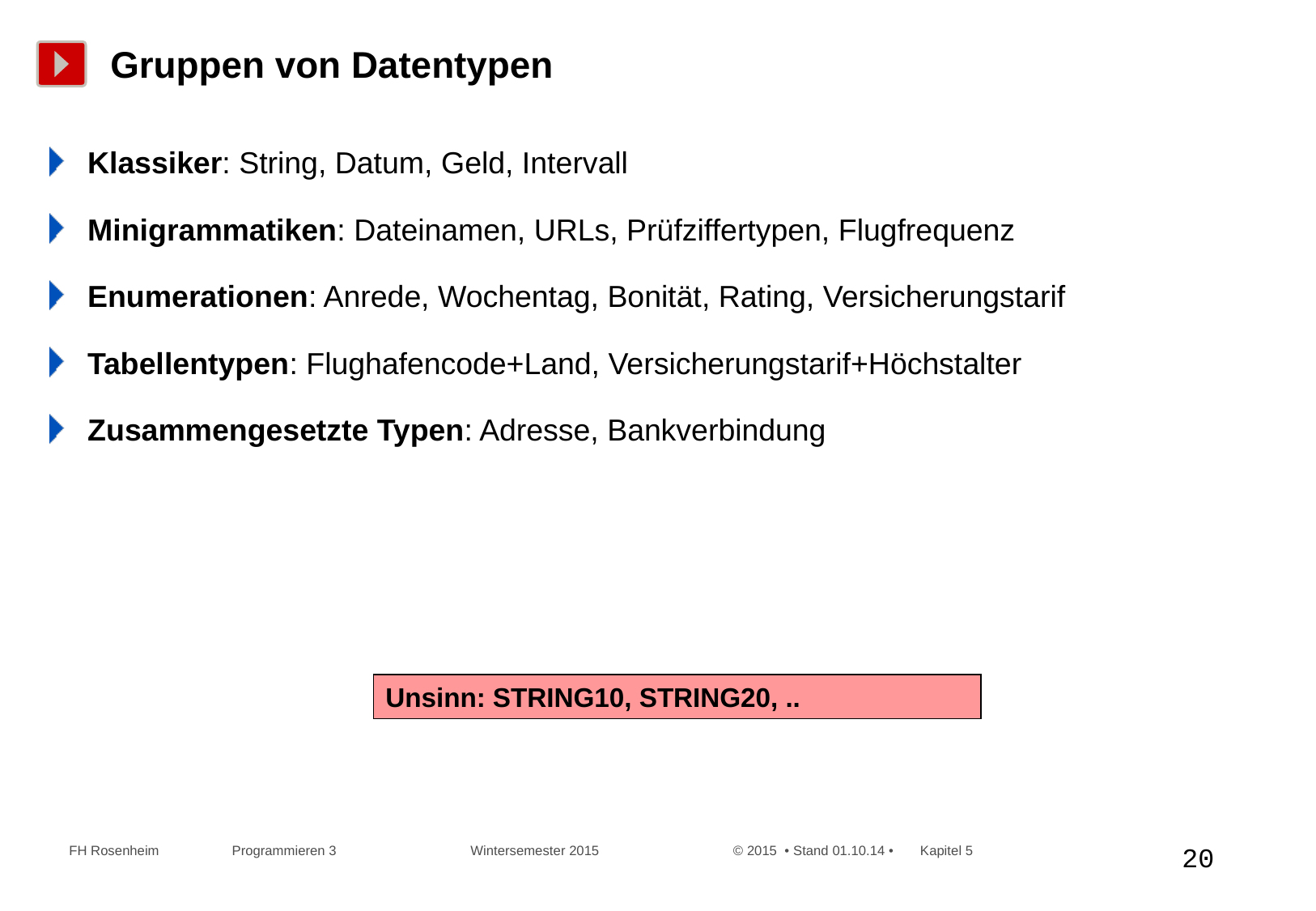

# Gruppen von Datentypen
Klassiker: String, Datum, Geld, Intervall
Minigrammatiken: Dateinamen, URLs, Prüfziffertypen, Flugfrequenz
Enumerationen: Anrede, Wochentag, Bonität, Rating, Versicherungstarif
Tabellentypen: Flughafencode+Land, Versicherungstarif+Höchstalter
Zusammengesetzte Typen: Adresse, Bankverbindung
Unsinn: STRING10, STRING20, ..
     FH Rosenheim                   Programmieren 3                                   Wintersemester 2015                                   © 2015  • Stand 01.10.14 •       Kapitel 5